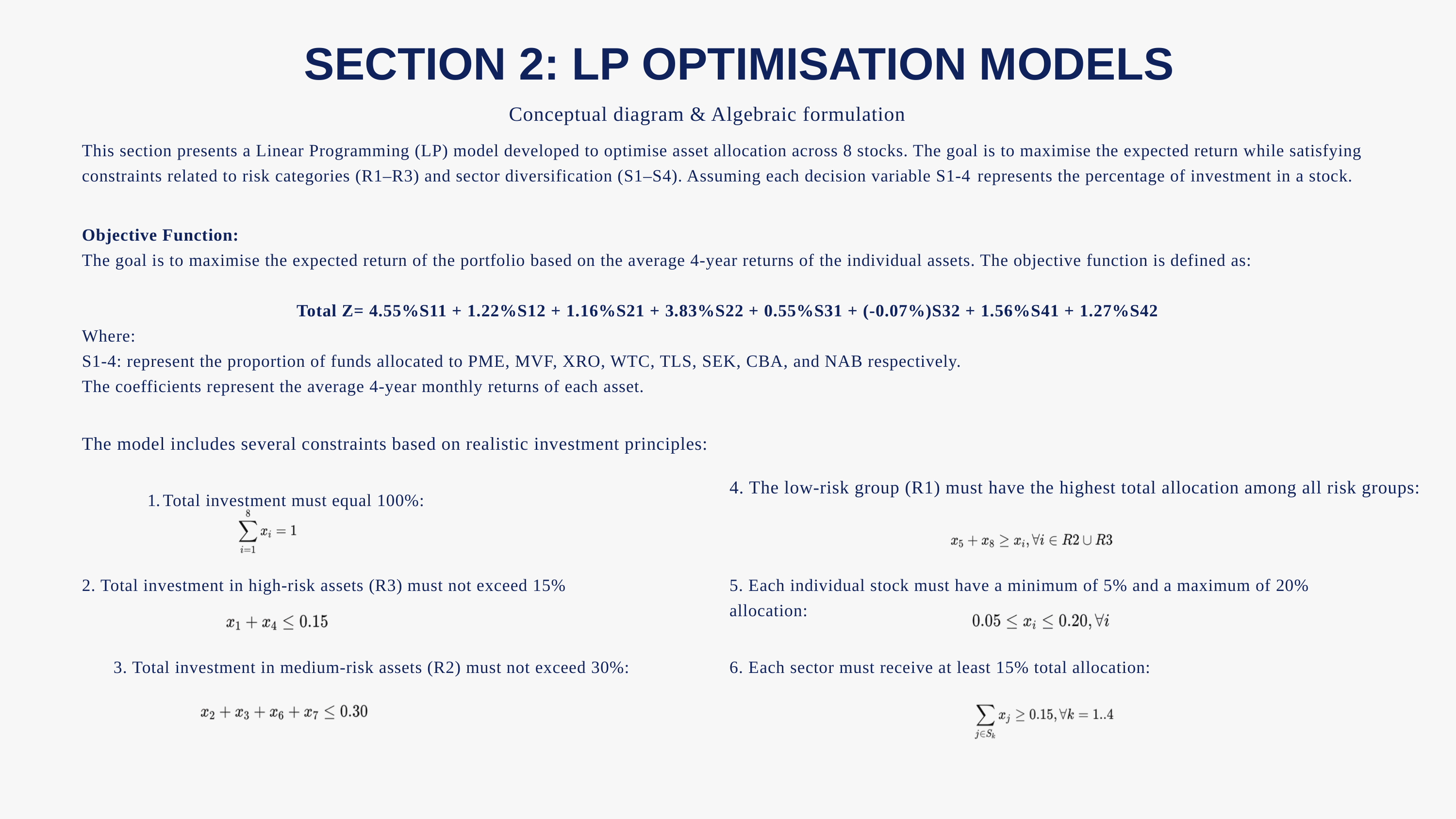

SECTION 2: LP OPTIMISATION MODELS
Conceptual diagram & Algebraic formulation
This section presents a Linear Programming (LP) model developed to optimise asset allocation across 8 stocks. The goal is to maximise the expected return while satisfying constraints related to risk categories (R1–R3) and sector diversification (S1–S4). Assuming each decision variable S1-4​ represents the percentage of investment in a stock.
Objective Function:
The goal is to maximise the expected return of the portfolio based on the average 4-year returns of the individual assets. The objective function is defined as:

Total Z= 4.55%S11 + 1.22%S12 + 1.16%S21 + 3.83%S22 + 0.55%S31 + (-0.07%)S32 + 1.56%S41 + 1.27%S42
Where:
S1-4​: represent the proportion of funds allocated to PME, MVF, XRO, WTC, TLS, SEK, CBA, and NAB respectively.
The coefficients represent the average 4-year monthly returns of each asset.
The model includes several constraints based on realistic investment principles:
4. The low-risk group (R1) must have the highest total allocation among all risk groups:
Total investment must equal 100%:

2. Total investment in high-risk assets (R3) must not exceed 15%
5. Each individual stock must have a minimum of 5% and a maximum of 20% allocation:

3. Total investment in medium-risk assets (R2) must not exceed 30%:
6. Each sector must receive at least 15% total allocation: